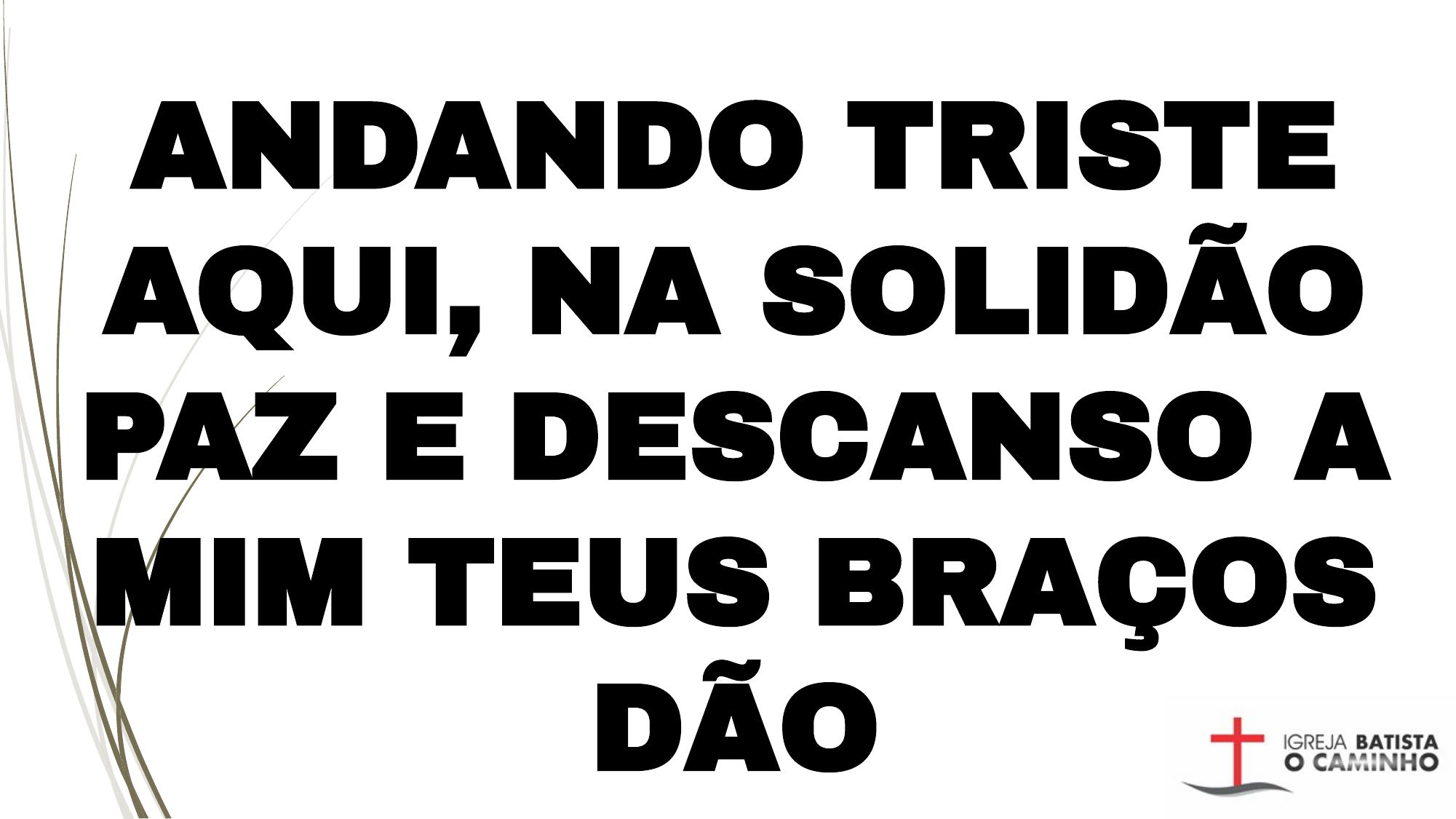

# ANDANDO TRISTE AQUI, NA SOLIDÃO PAZ E DESCANSO A MIM TEUS BRAÇOS DÃO